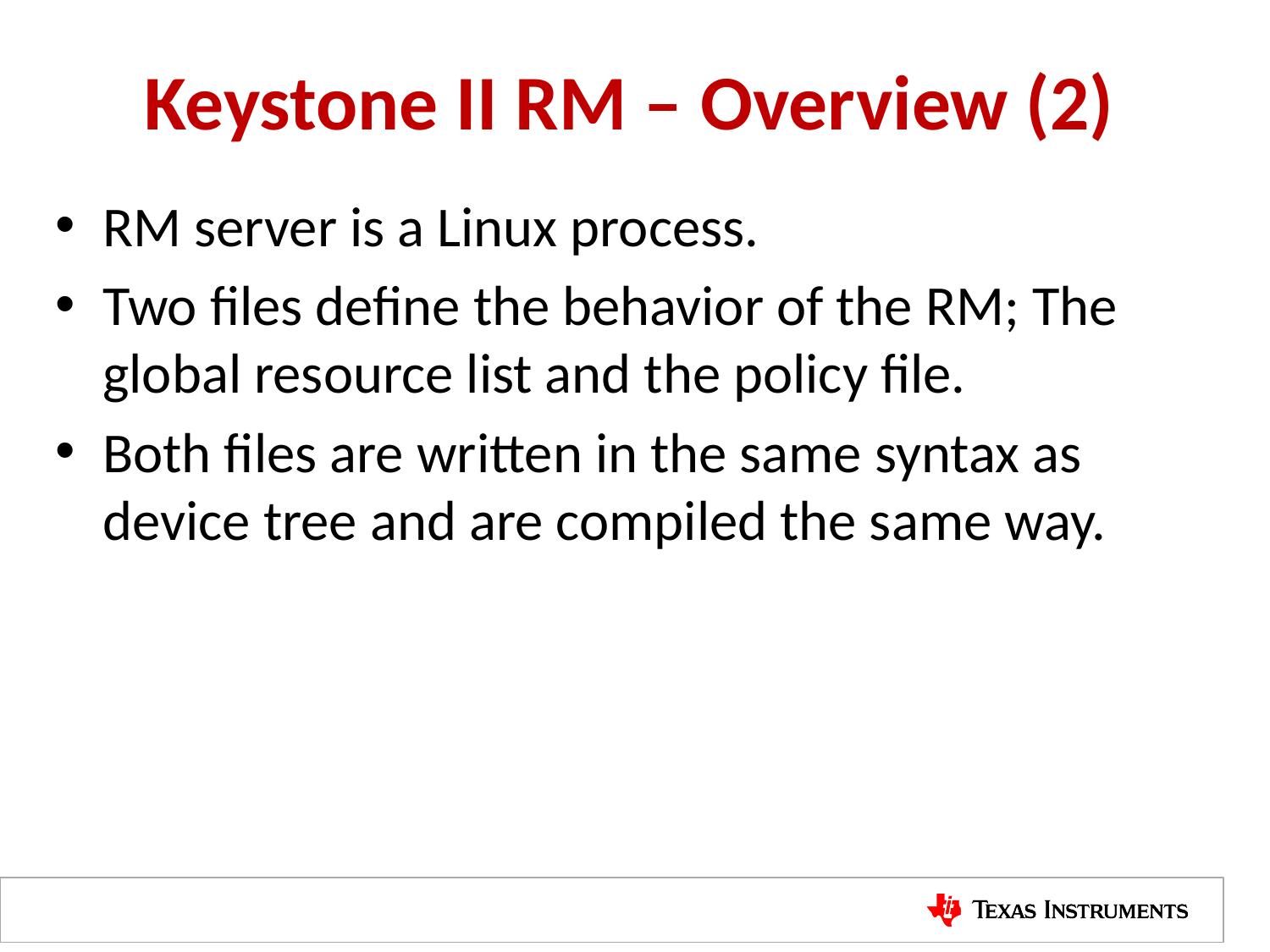

# Keystone II RM – Overview (2)
RM server is a Linux process.
Two files define the behavior of the RM; The global resource list and the policy file.
Both files are written in the same syntax as device tree and are compiled the same way.